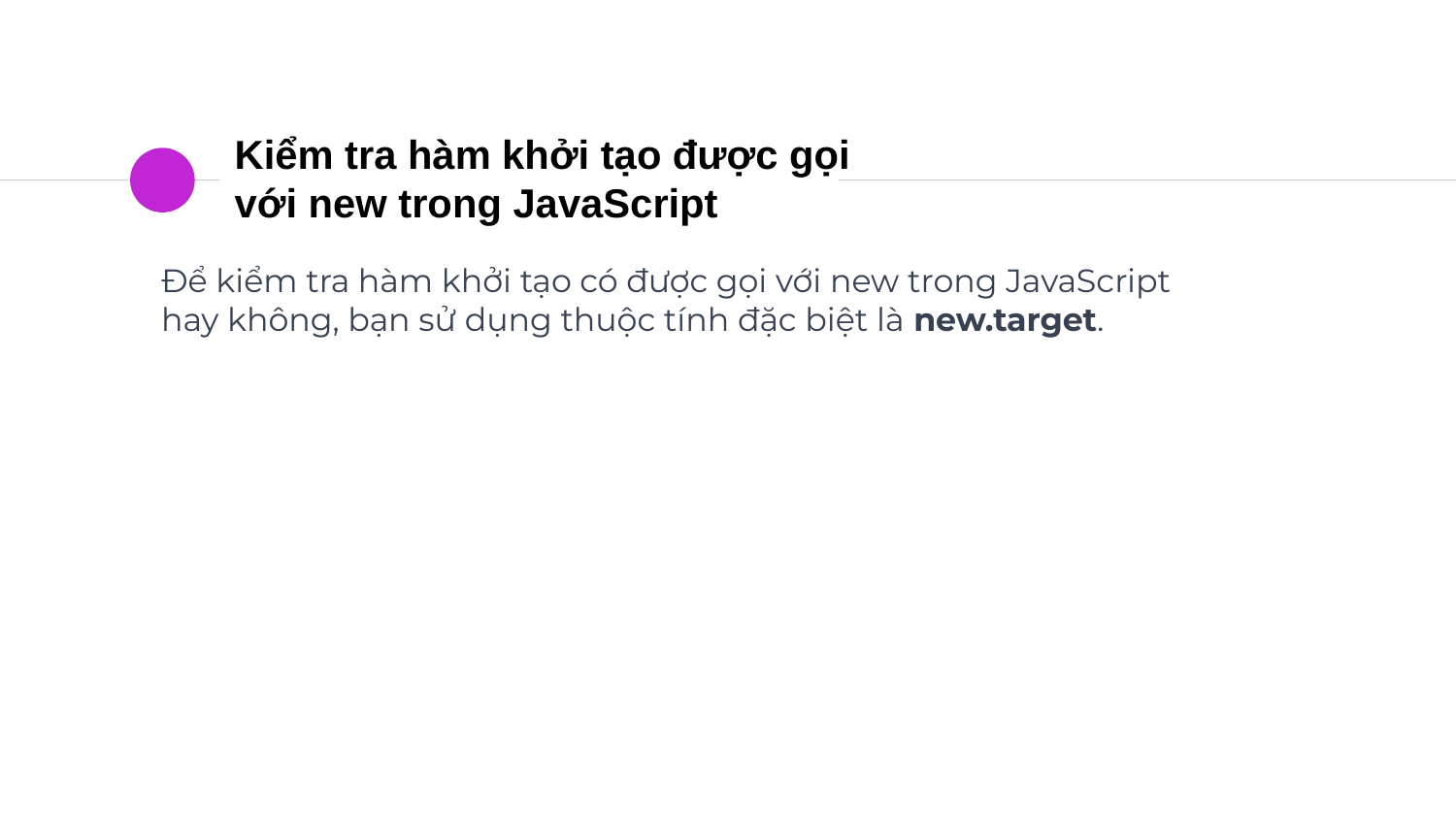

# Kiểm tra hàm khởi tạo được gọi với new trong JavaScript
Để kiểm tra hàm khởi tạo có được gọi với new trong JavaScript hay không, bạn sử dụng thuộc tính đặc biệt là new.target.